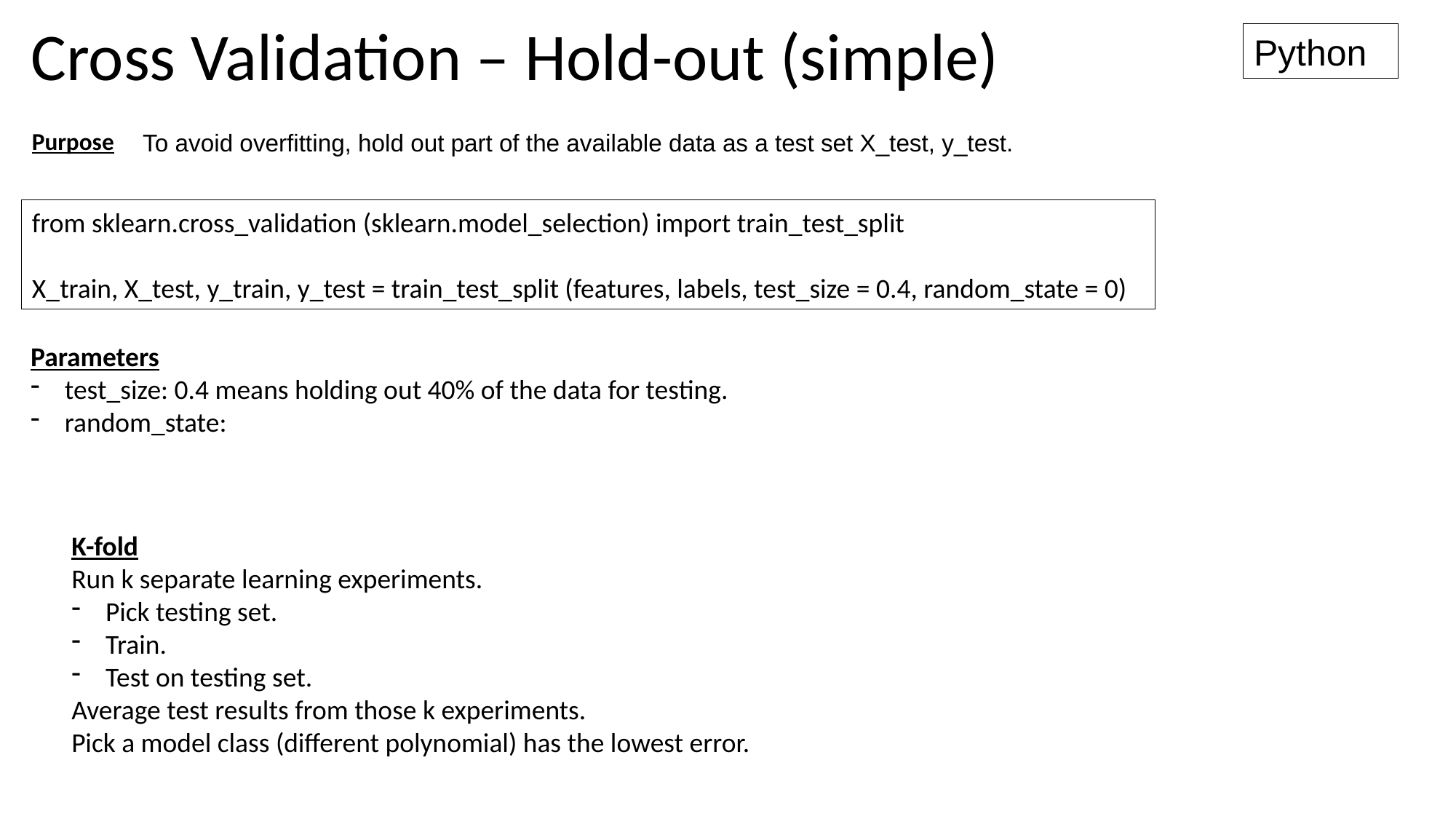

# Cross Validation – Hold-out (simple)
Python
Purpose
To avoid overfitting, hold out part of the available data as a test set X_test, y_test.
from sklearn.cross_validation (sklearn.model_selection) import train_test_split

X_train, X_test, y_train, y_test = train_test_split (features, labels, test_size = 0.4, random_state = 0)
Parameters
test_size: 0.4 means holding out 40% of the data for testing.
random_state:
K-fold
Run k separate learning experiments.
Pick testing set.
Train.
Test on testing set.
Average test results from those k experiments.
Pick a model class (different polynomial) has the lowest error.